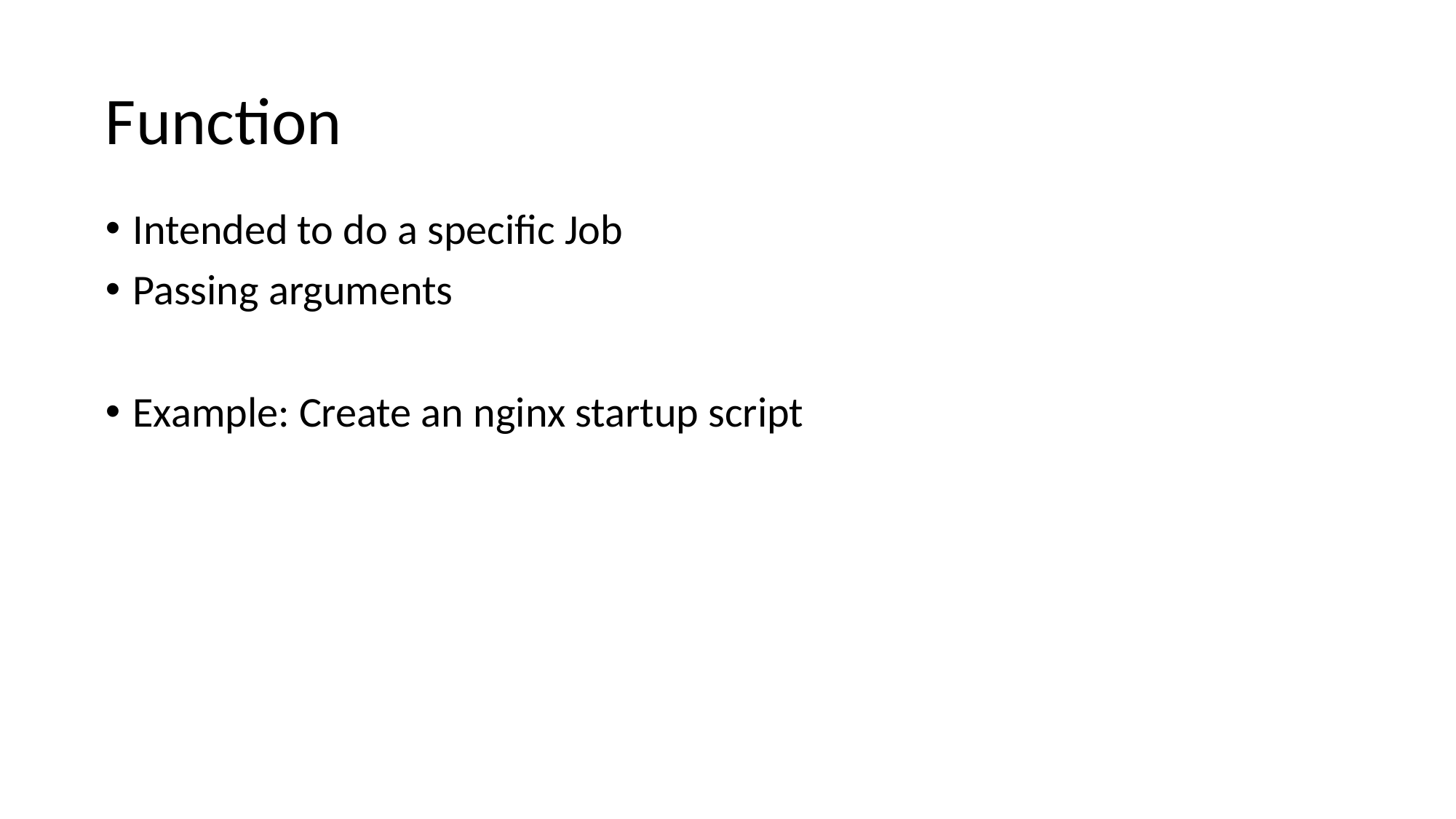

# Function
Intended to do a specific Job
Passing arguments

Example: Create an nginx startup script